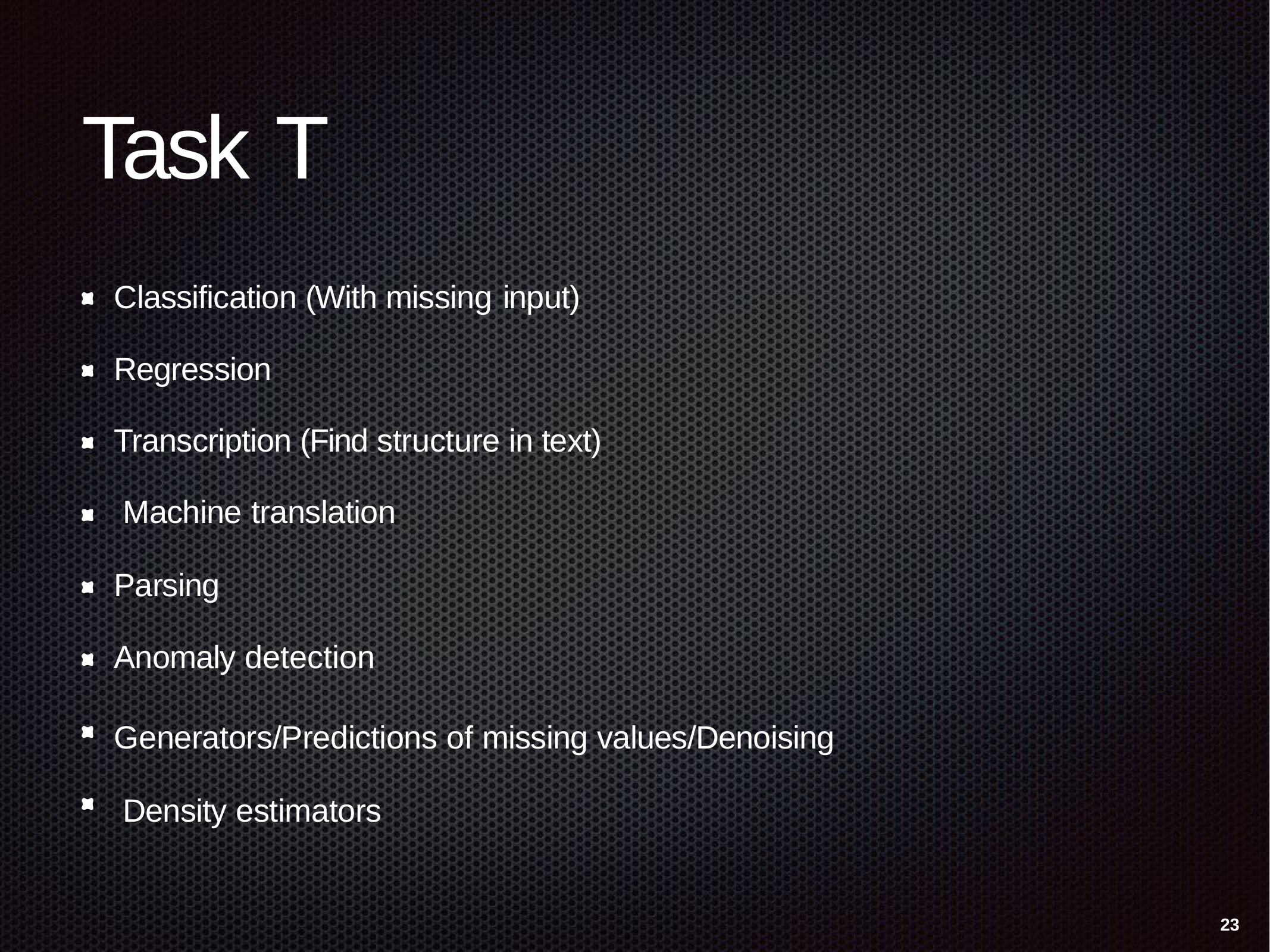

# Task T
Classification (With missing input)
Regression
Transcription (Find structure in text)  Machine translation
Parsing
Anomaly detection
Generators/Predictions of missing values/Denoising  Density estimators

23